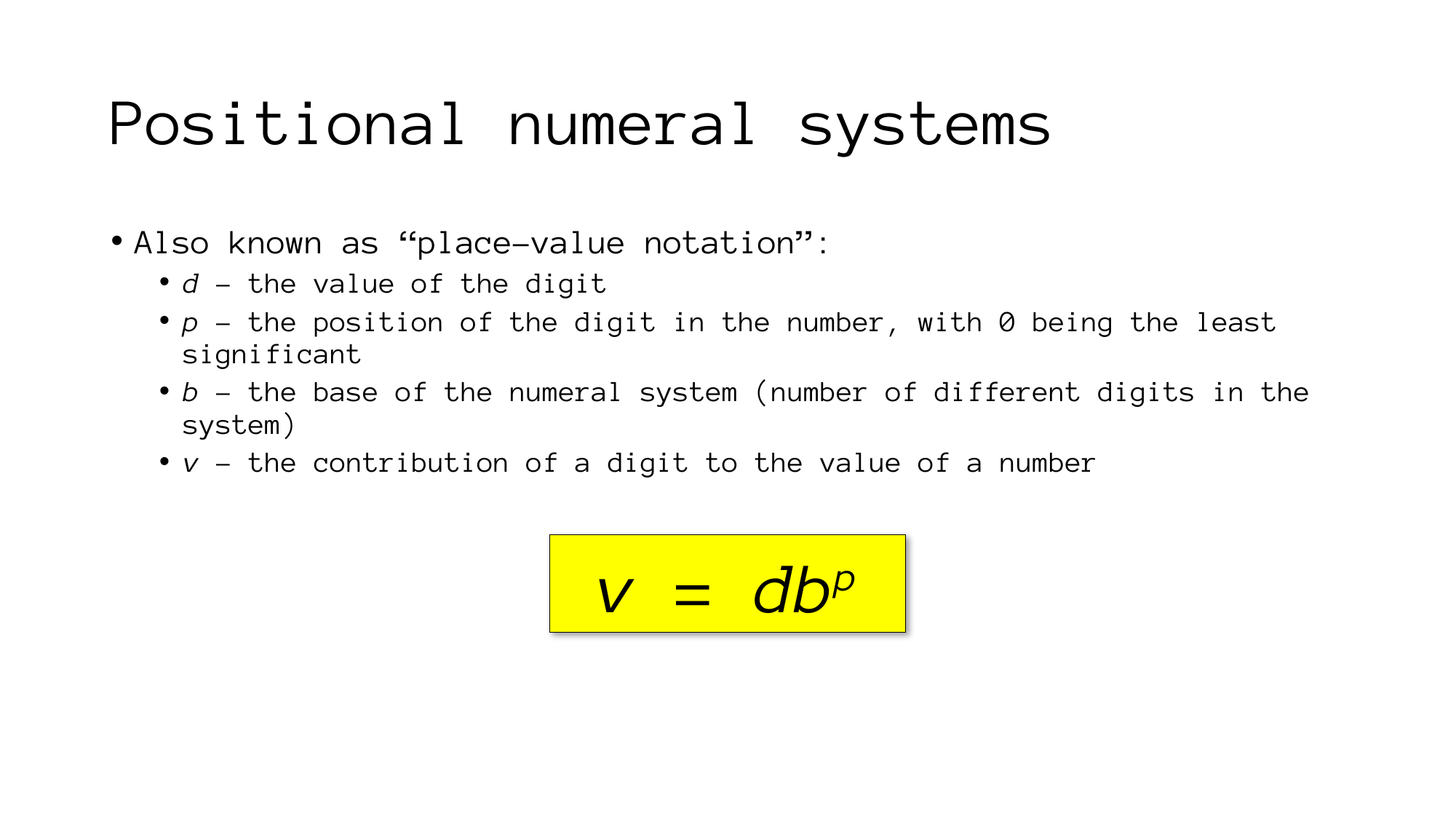

# Positional numeral systems
Also known as “place-value notation”:
d – the value of the digit
p – the position of the digit in the number, with 0 being the least significant
b – the base of the numeral system (number of different digits in the system)
v – the contribution of a digit to the value of a number

v = dbp